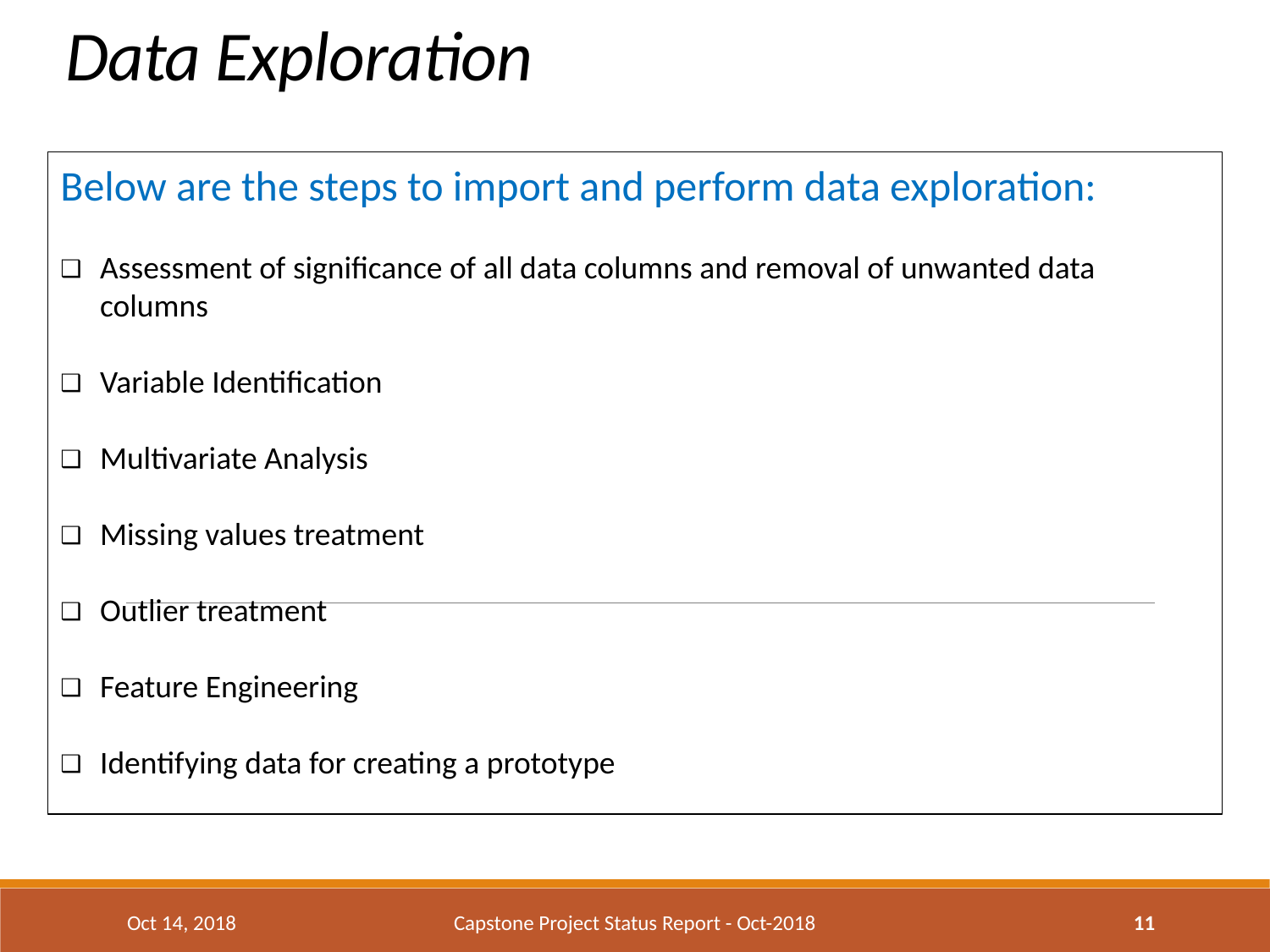

# Data Exploration
Below are the steps to import and perform data exploration:

Assessment of significance of all data columns and removal of unwanted data columns

Variable Identification

Multivariate Analysis

Missing values treatment

Outlier treatment

Feature Engineering

Identifying data for creating a prototype

Oct 14, 2018
Capstone Project Status Report - Oct-2018
11